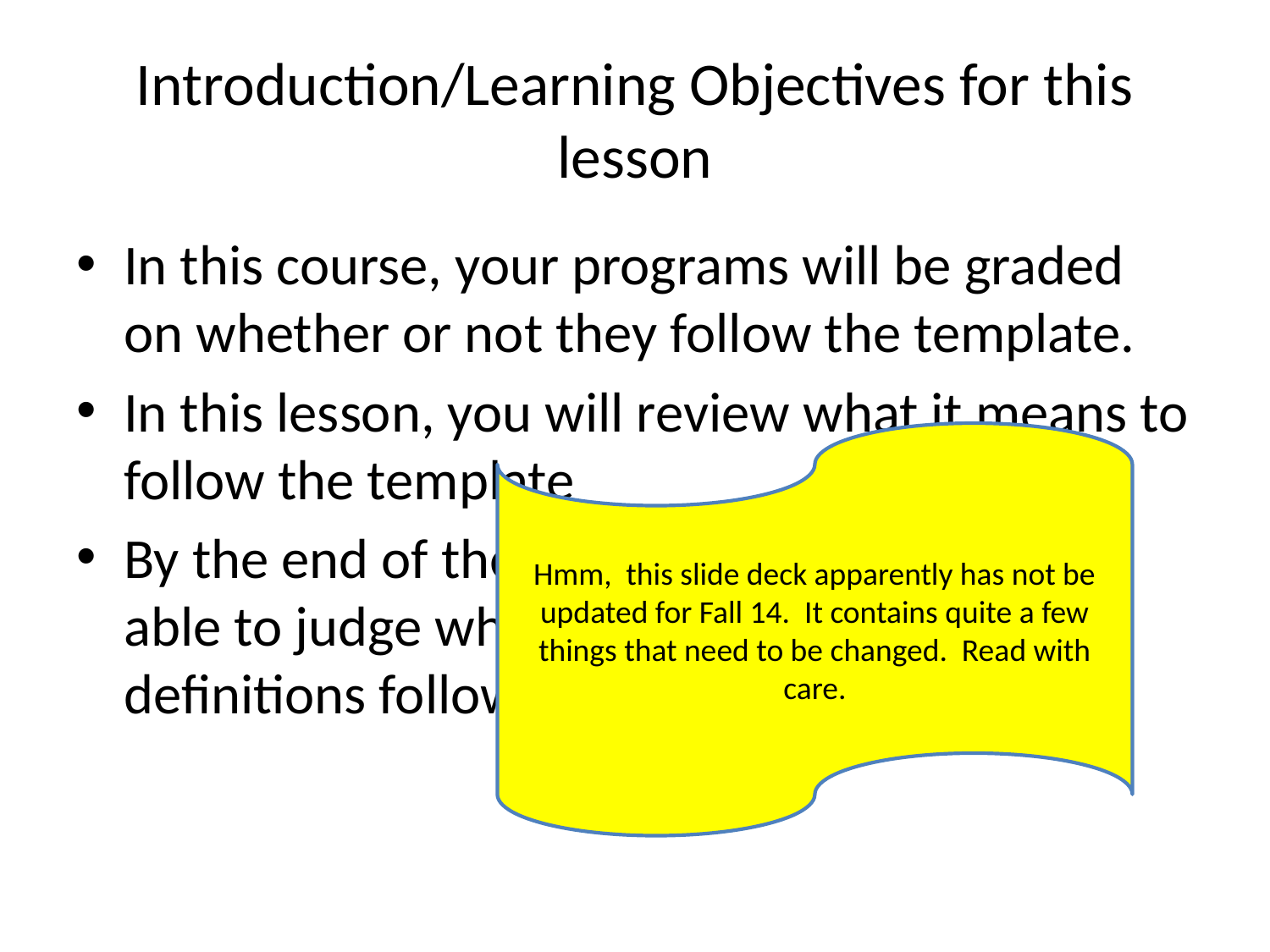

# Introduction/Learning Objectives for this lesson
In this course, your programs will be graded on whether or not they follow the template.
In this lesson, you will review what it means to follow the template
By the end of the lesson, you will be better able to judge whether your function definitions follow their templates.
Hmm,  this slide deck apparently has not be updated for Fall 14.  It contains quite a few things that need to be changed.  Read with care.